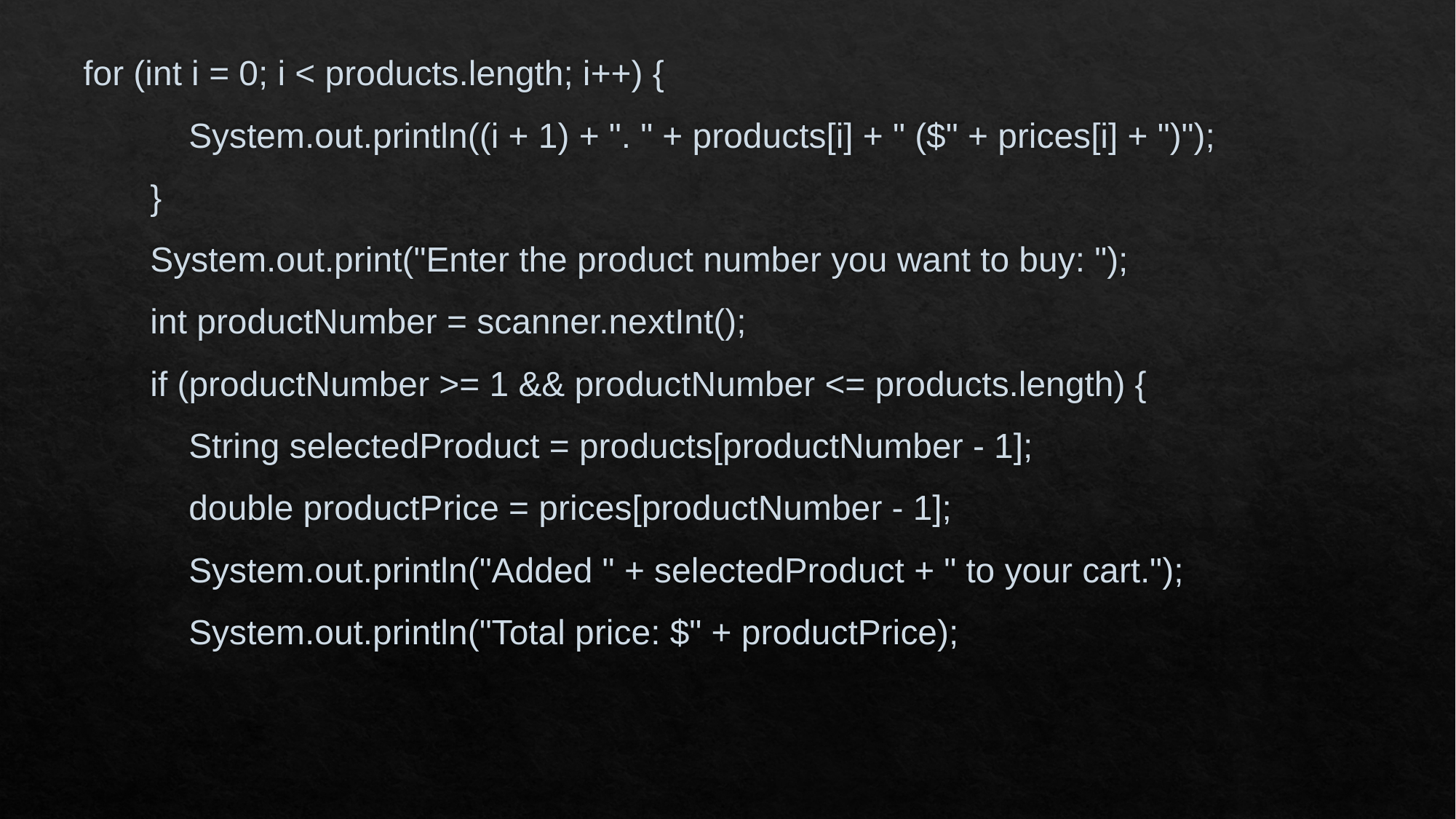

for (int i = 0; i < products.length; i++) {
            System.out.println((i + 1) + ". " + products[i] + " ($" + prices[i] + ")");
        }
        System.out.print("Enter the product number you want to buy: ");
        int productNumber = scanner.nextInt();
        if (productNumber >= 1 && productNumber <= products.length) {
            String selectedProduct = products[productNumber - 1];
            double productPrice = prices[productNumber - 1];
            System.out.println("Added " + selectedProduct + " to your cart.");
            System.out.println("Total price: $" + productPrice);